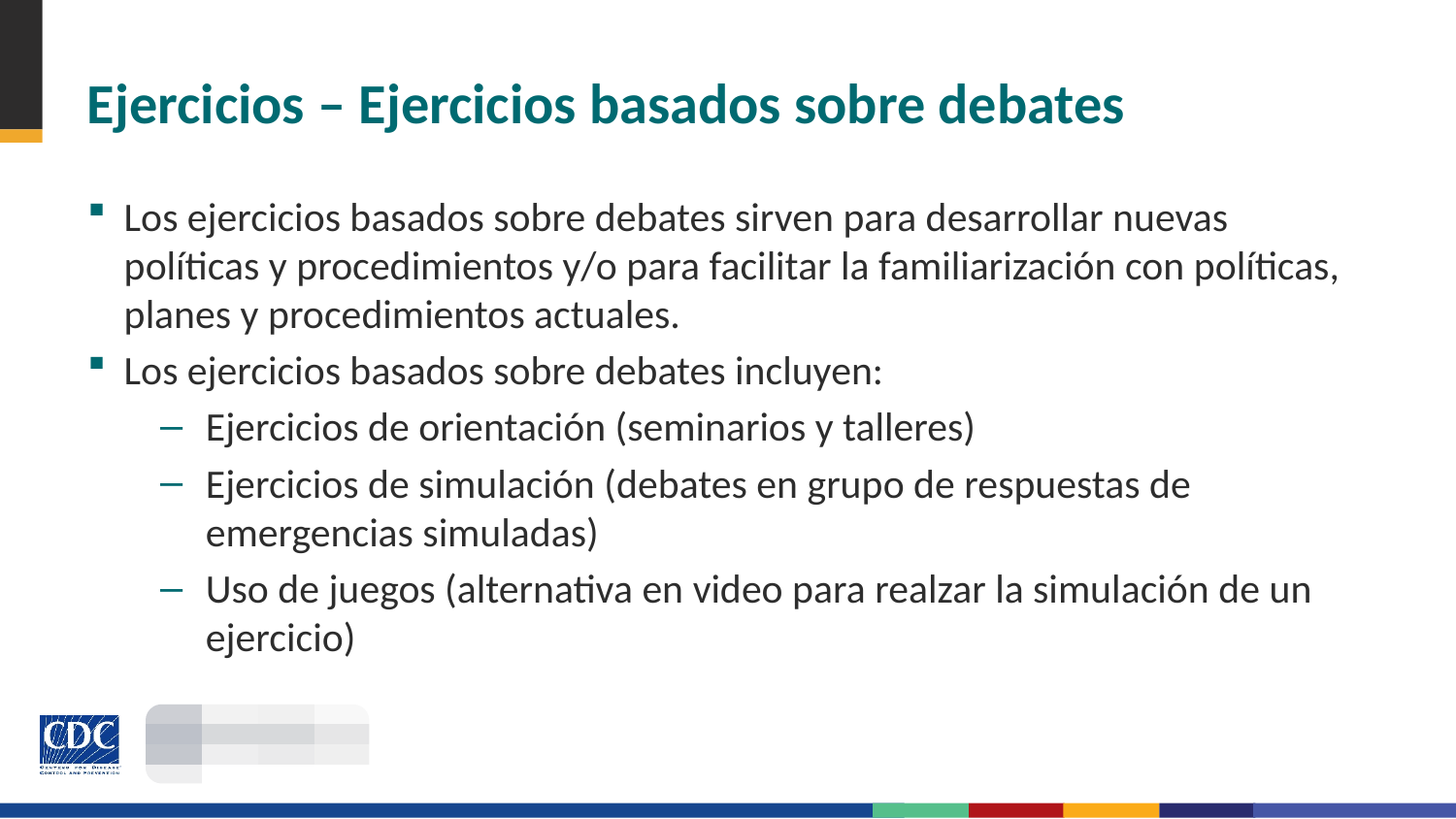

# Ejercicios – Ejercicios basados sobre debates
Los ejercicios basados sobre debates sirven para desarrollar nuevas políticas y procedimientos y/o para facilitar la familiarización con políticas, planes y procedimientos actuales.
Los ejercicios basados sobre debates incluyen:
Ejercicios de orientación (seminarios y talleres)
Ejercicios de simulación (debates en grupo de respuestas de emergencias simuladas)
Uso de juegos (alternativa en video para realzar la simulación de un ejercicio)